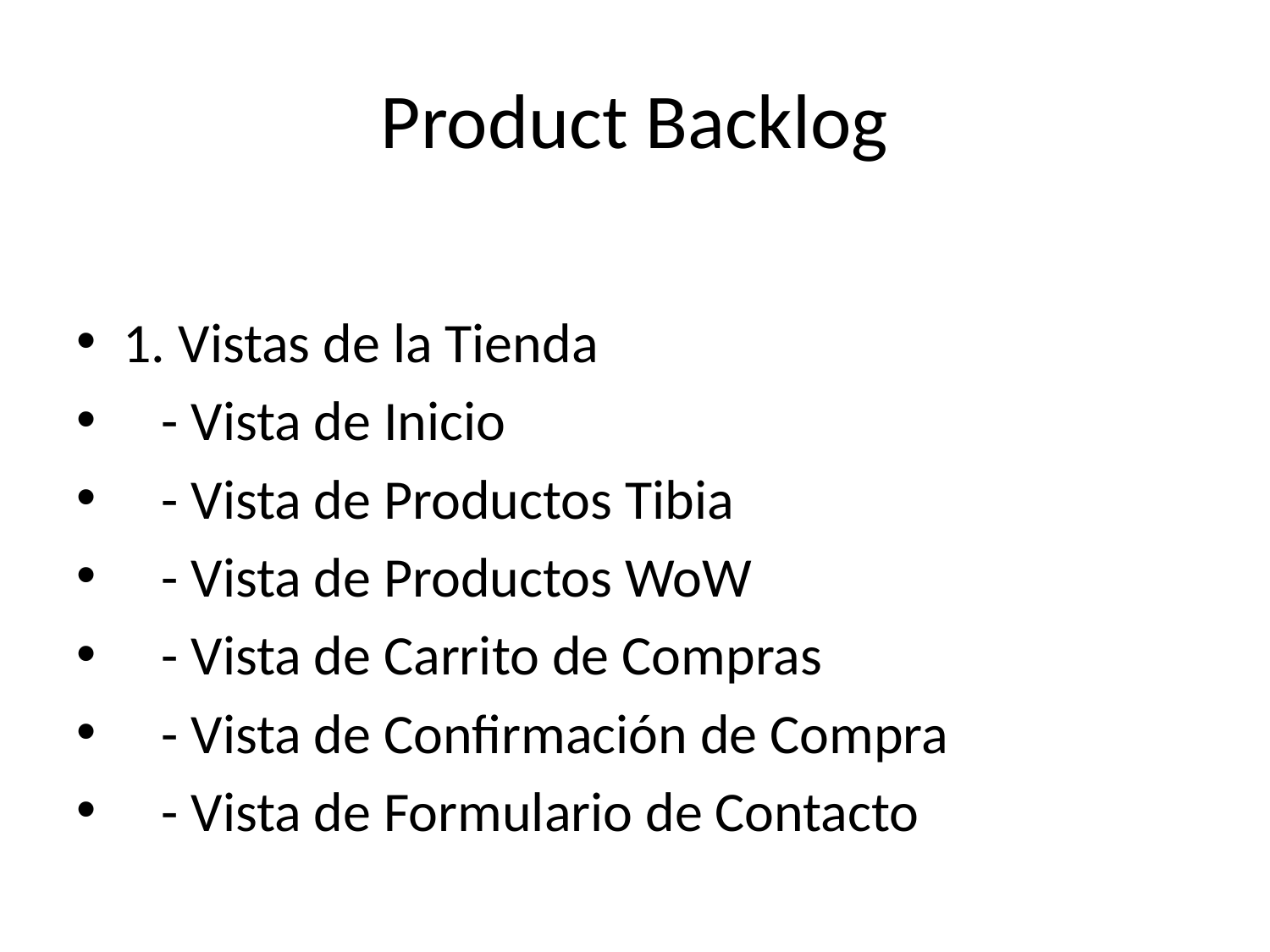

# Product Backlog

1. Vistas de la Tienda
   - Vista de Inicio
   - Vista de Productos Tibia
   - Vista de Productos WoW
   - Vista de Carrito de Compras
   - Vista de Confirmación de Compra
   - Vista de Formulario de Contacto